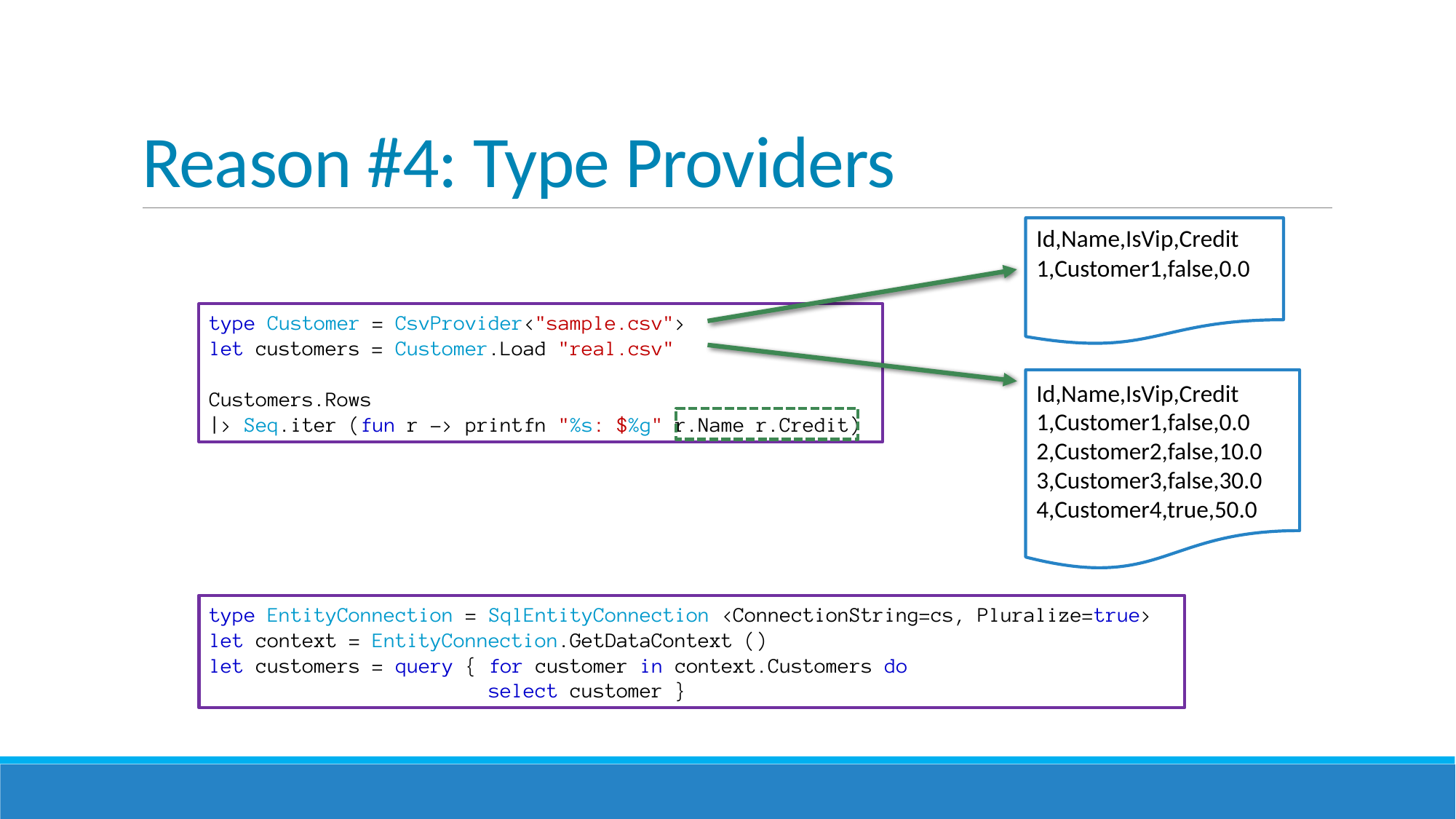

# Reason #4: Type Providers
Id,Name,IsVip,Credit
1,Customer1,false,0.0

type Customer = CsvProvider<"sample.csv">
let customers = Customer.Load "real.csv"

Customers.Rows
|> Seq.iter (fun r -> printfn "%s: $%g" r.Name r.Credit)
Id,Name,IsVip,Credit
1,Customer1,false,0.0
2,Customer2,false,10.0
3,Customer3,false,30.0
4,Customer4,true,50.0

type EntityConnection = SqlEntityConnection <ConnectionString=cs, Pluralize=true>
let context = EntityConnection.GetDataContext ()
let customers = query { for customer in context.Customers do
                        select customer }